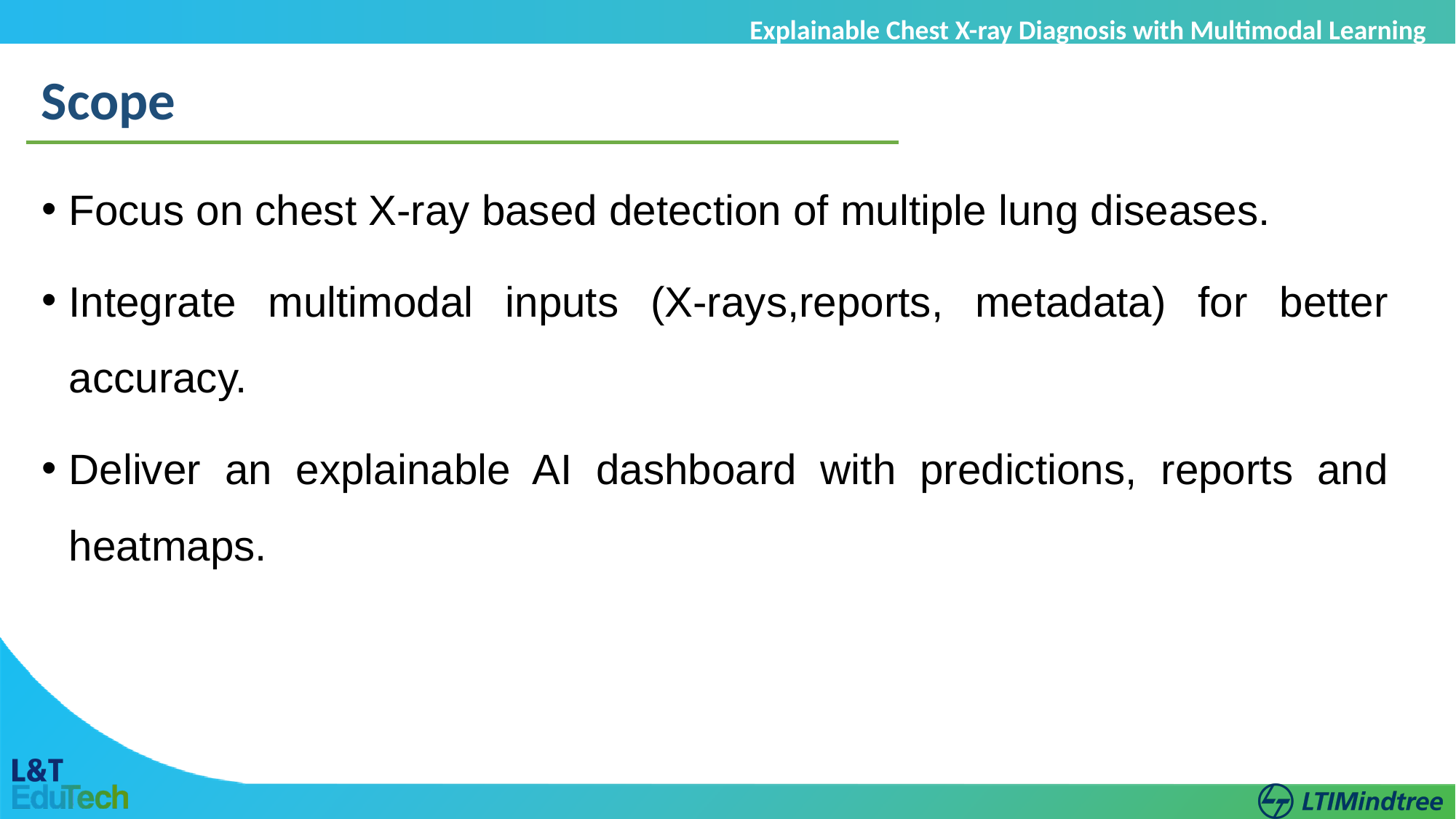

Explainable Chest X-ray Diagnosis with Multimodal Learning
Scope
Focus on chest X-ray based detection of multiple lung diseases.
Integrate multimodal inputs (X-rays,reports, metadata) for better accuracy.
Deliver an explainable AI dashboard with predictions, reports and heatmaps.